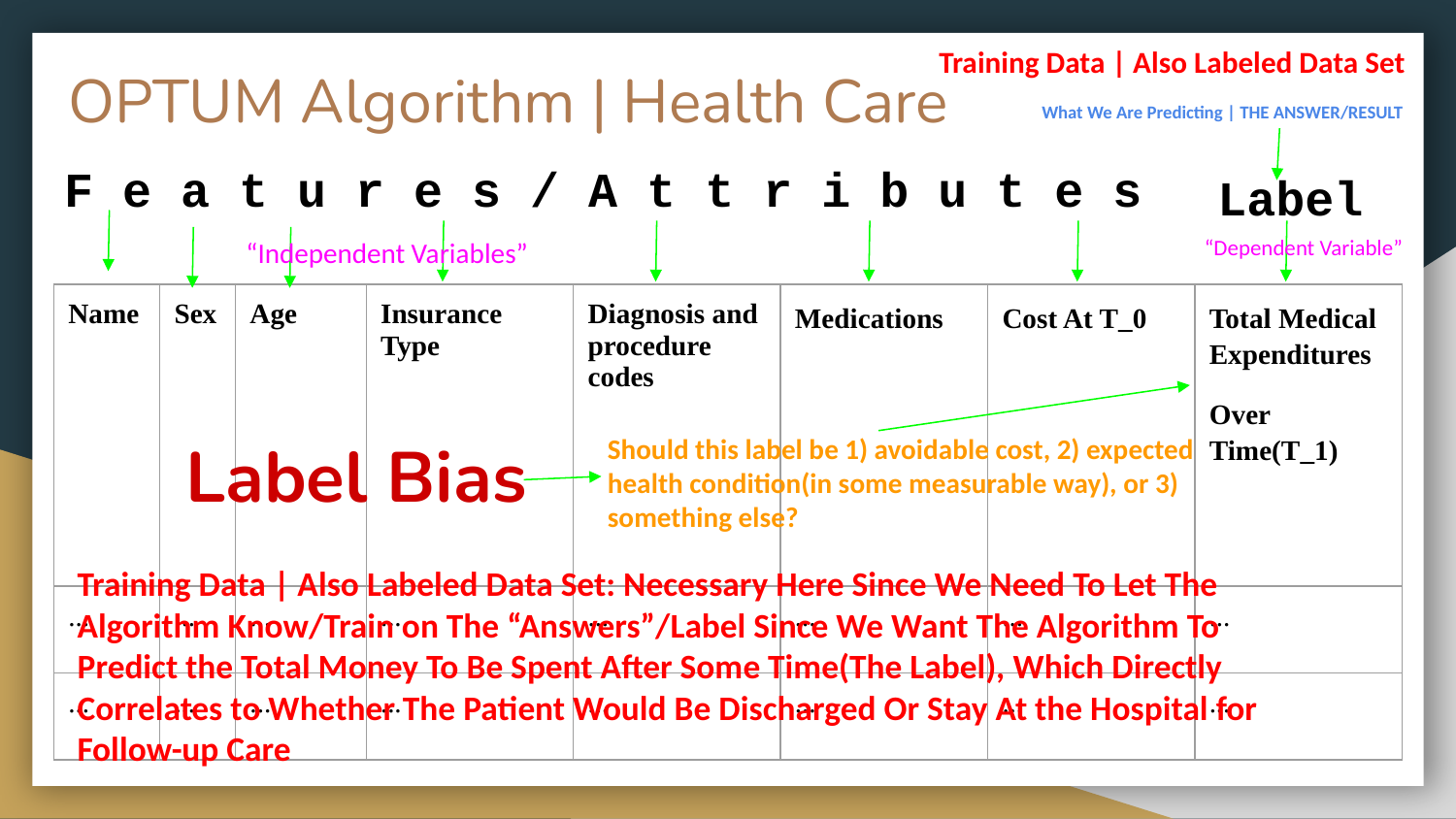

Training Data | Also Labeled Data Set
# OPTUM Algorithm | Health Care
What We Are Predicting | THE ANSWER/RESULT
F e a t u r e s / A t t r i b u t e s
Label
“Dependent Variable”
“Independent Variables”
| Name | Sex | Age | Insurance Type | Diagnosis and procedure codes | Medications | Cost At T\_0 | Total Medical Expenditures Over Time(T\_1) |
| --- | --- | --- | --- | --- | --- | --- | --- |
| ... | ... | ... | ... | ... | ... | ... | ... |
| ... | ... | ... | ... | ... | ... | ... | ... |
Label Bias
Should this label be 1) avoidable cost, 2) expected health condition(in some measurable way), or 3) something else?
Training Data | Also Labeled Data Set: Necessary Here Since We Need To Let The Algorithm Know/Train on The “Answers”/Label Since We Want The Algorithm To Predict the Total Money To Be Spent After Some Time(The Label), Which Directly Correlates to Whether The Patient Would Be Discharged Or Stay At the Hospital for Follow-up Care